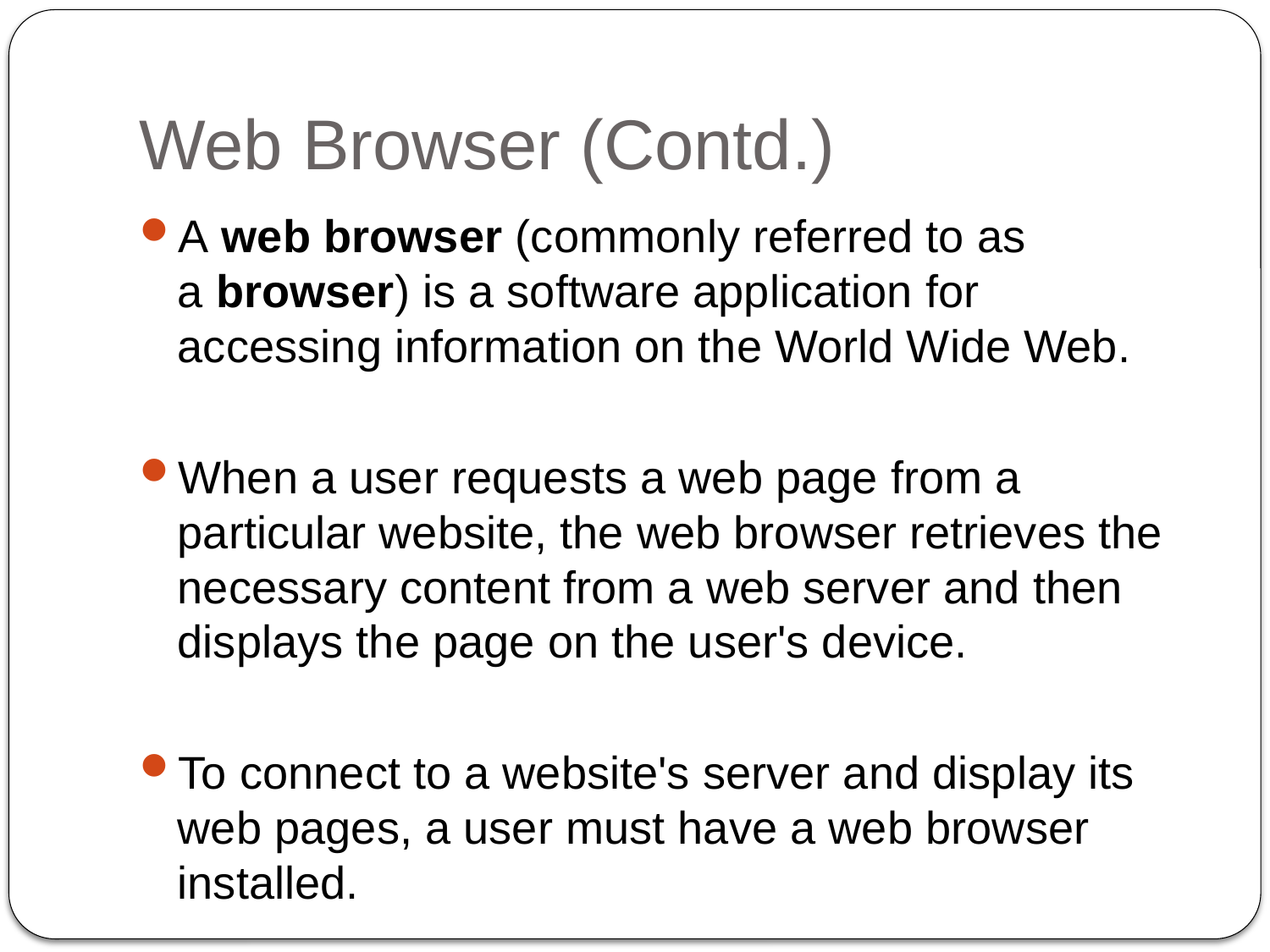

# Web Browser (Contd.)
A web browser (commonly referred to as a browser) is a software application for accessing information on the World Wide Web.

When a user requests a web page from a particular website, the web browser retrieves the necessary content from a web server and then displays the page on the user's device.

To connect to a website's server and display its web pages, a user must have a web browser installed.